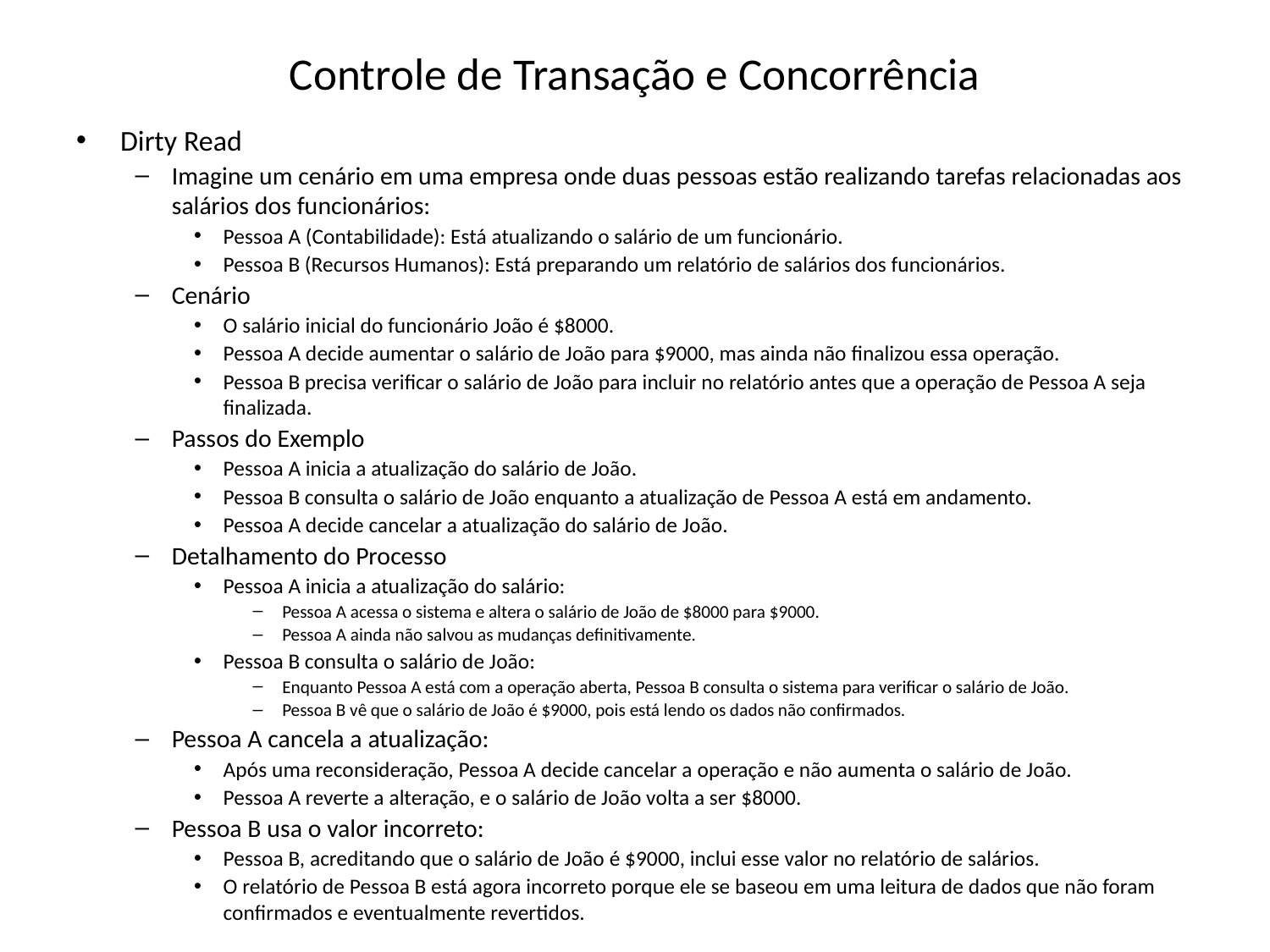

# Controle de Transação e Concorrência
Dirty Read
Imagine um cenário em uma empresa onde duas pessoas estão realizando tarefas relacionadas aos salários dos funcionários:
Pessoa A (Contabilidade): Está atualizando o salário de um funcionário.
Pessoa B (Recursos Humanos): Está preparando um relatório de salários dos funcionários.
Cenário
O salário inicial do funcionário João é $8000.
Pessoa A decide aumentar o salário de João para $9000, mas ainda não finalizou essa operação.
Pessoa B precisa verificar o salário de João para incluir no relatório antes que a operação de Pessoa A seja finalizada.
Passos do Exemplo
Pessoa A inicia a atualização do salário de João.
Pessoa B consulta o salário de João enquanto a atualização de Pessoa A está em andamento.
Pessoa A decide cancelar a atualização do salário de João.
Detalhamento do Processo
Pessoa A inicia a atualização do salário:
Pessoa A acessa o sistema e altera o salário de João de $8000 para $9000.
Pessoa A ainda não salvou as mudanças definitivamente.
Pessoa B consulta o salário de João:
Enquanto Pessoa A está com a operação aberta, Pessoa B consulta o sistema para verificar o salário de João.
Pessoa B vê que o salário de João é $9000, pois está lendo os dados não confirmados.
Pessoa A cancela a atualização:
Após uma reconsideração, Pessoa A decide cancelar a operação e não aumenta o salário de João.
Pessoa A reverte a alteração, e o salário de João volta a ser $8000.
Pessoa B usa o valor incorreto:
Pessoa B, acreditando que o salário de João é $9000, inclui esse valor no relatório de salários.
O relatório de Pessoa B está agora incorreto porque ele se baseou em uma leitura de dados que não foram confirmados e eventualmente revertidos.